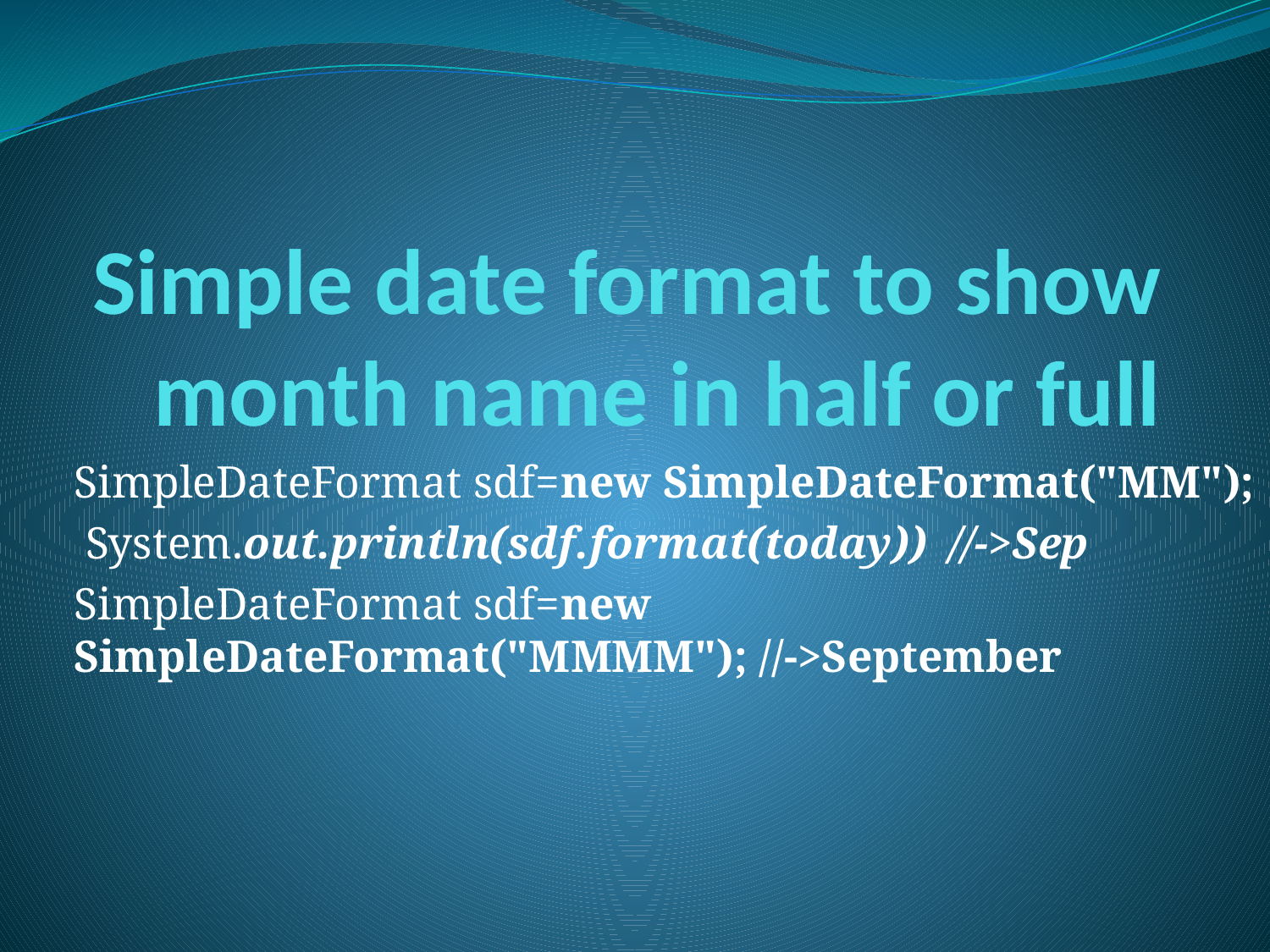

# Simple date format to show month name in half or full
SimpleDateFormat sdf=new SimpleDateFormat("MM");
 System.out.println(sdf.format(today))  //->Sep
SimpleDateFormat sdf=new SimpleDateFormat("MMMM"); //->September